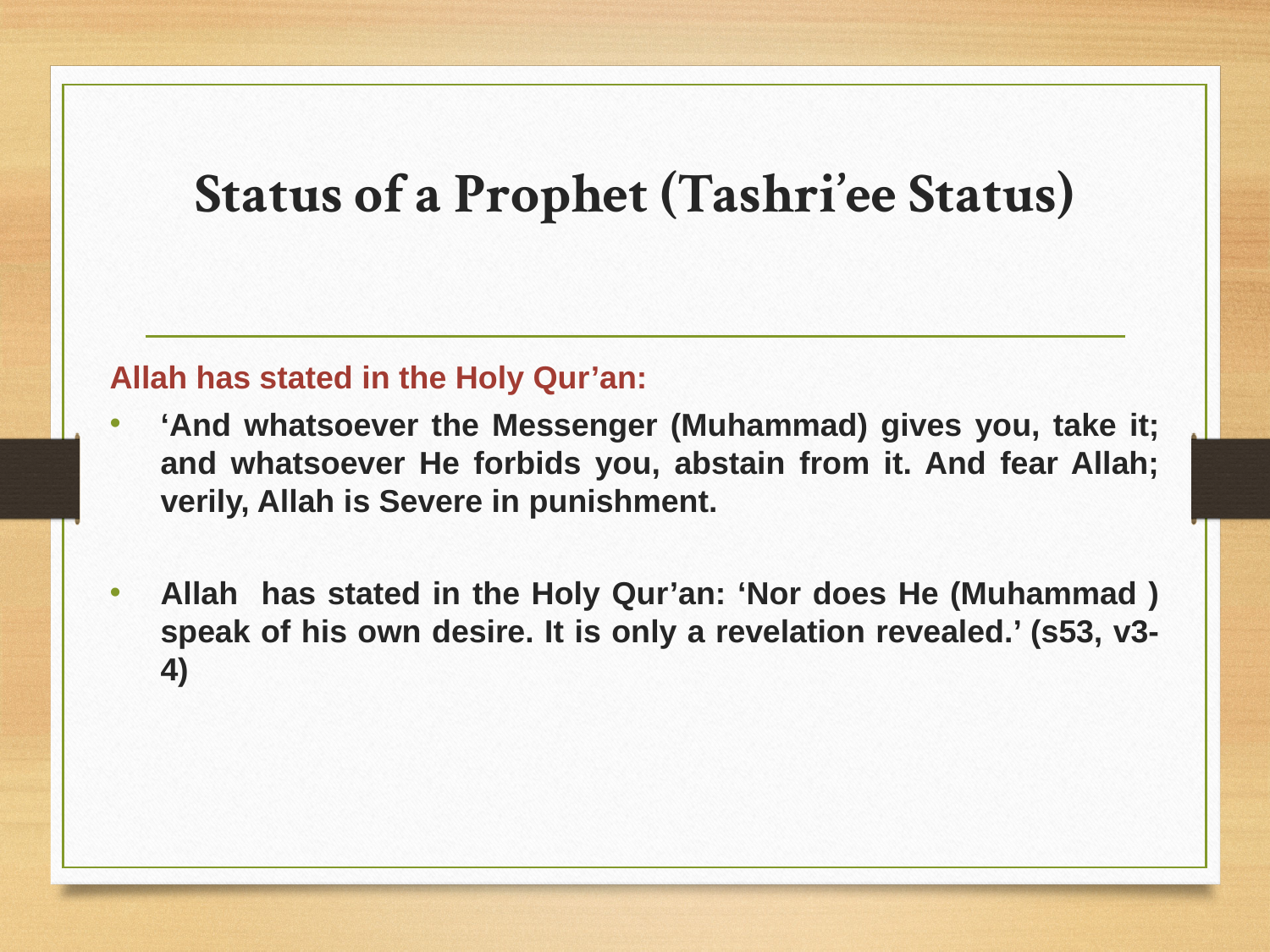

# Status of a Prophet (Tashri’ee Status)

Allah has stated in the Holy Qur’an:
‘And whatsoever the Messenger (Muhammad) gives you, take it; and whatsoever He forbids you, abstain from it. And fear Allah; verily, Allah is Severe in punishment.

Allah  has stated in the Holy Qur’an: ‘Nor does He (Muhammad ) speak of his own desire. It is only a revelation revealed.’ (s53, v3-4)